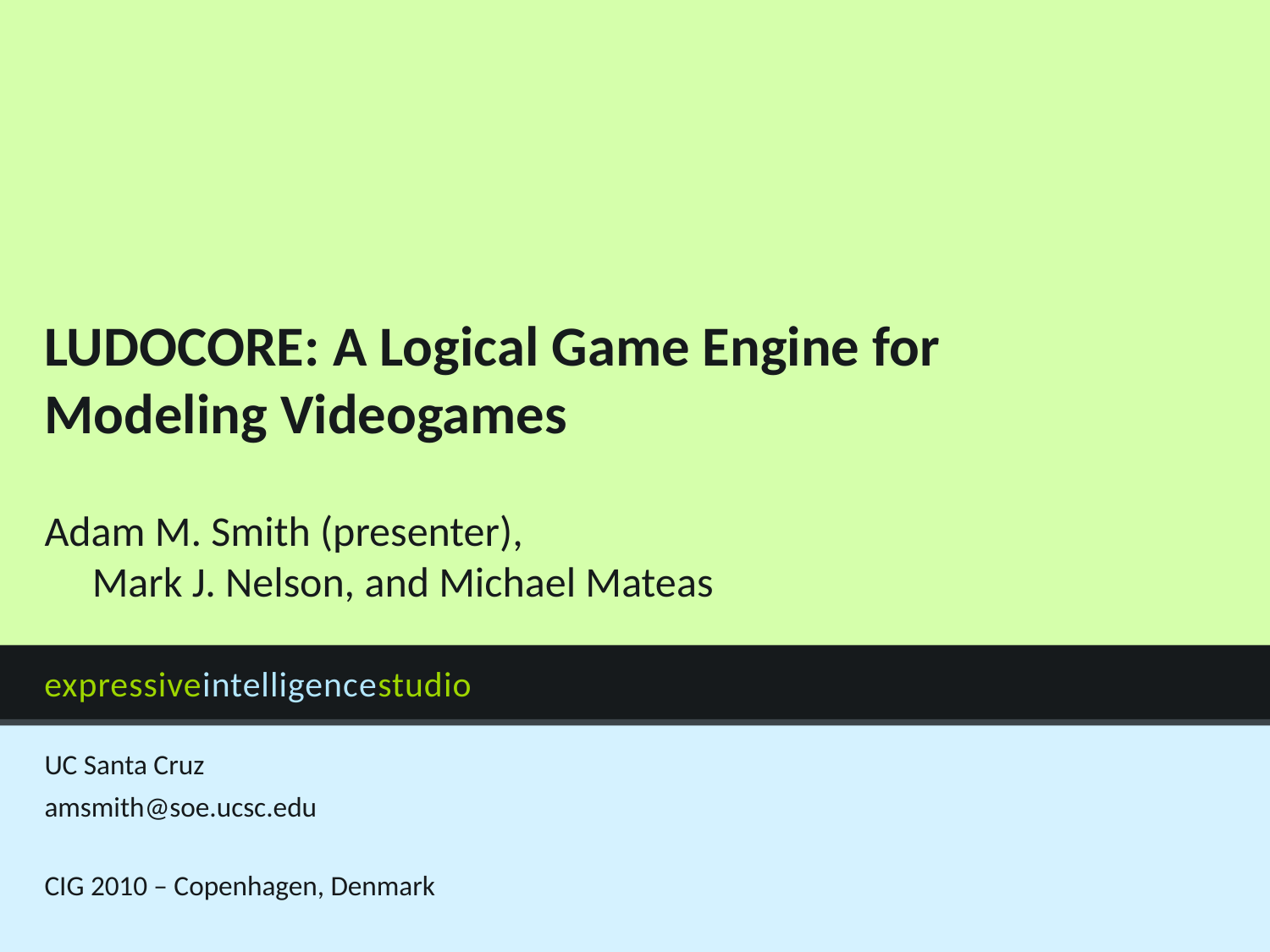

# Ludocore: A Logical Game Engine for Modeling Videogames
Adam M. Smith (presenter),
Mark J. Nelson, and Michael Mateas
amsmith@soe.ucsc.edu

CIG 2010 – Copenhagen, Denmark